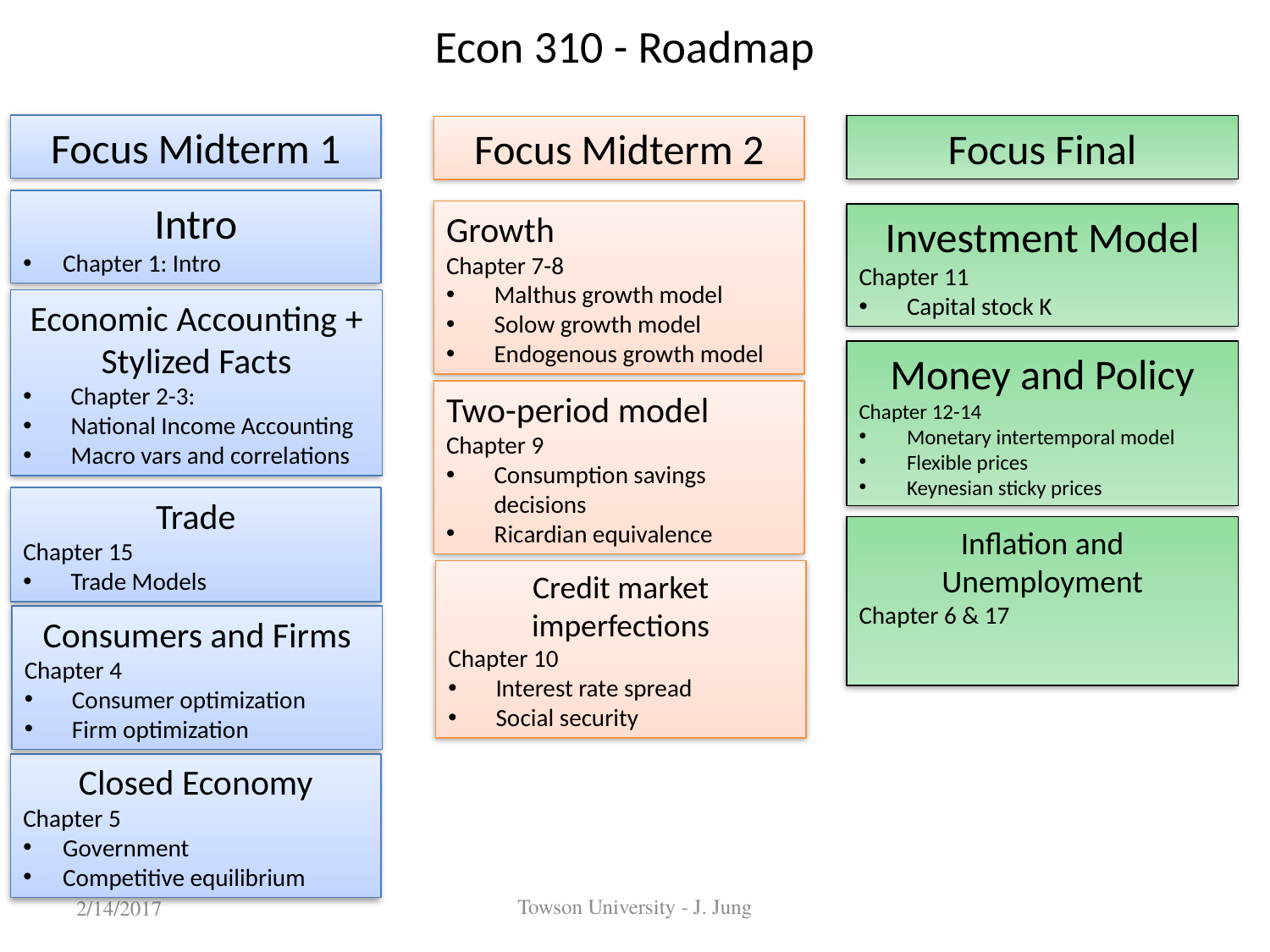

# Econ 310 - Roadmap
Focus Midterm 1
Focus Final
Focus Midterm 2
Intro
Chapter 1: Intro
Growth
Chapter 7-8
Malthus growth model
Solow growth model
Endogenous growth model
Investment Model
Chapter 11
Capital stock K
Economic Accounting +
Stylized Facts
Chapter 2-3:
National Income Accounting
Macro vars and correlations
Money and Policy
Chapter 12-14
Monetary intertemporal model
Flexible prices
Keynesian sticky prices
Two-period model
Chapter 9
Consumption savings decisions
Ricardian equivalence
Trade
Chapter 15
Trade Models
Inflation and Unemployment
Chapter 6 & 17

Credit market imperfections
Chapter 10
Interest rate spread
Social security
Consumers and Firms
Chapter 4
Consumer optimization
Firm optimization
Closed Economy
Chapter 5
Government
Competitive equilibrium
2/14/2017
Towson University - J. Jung